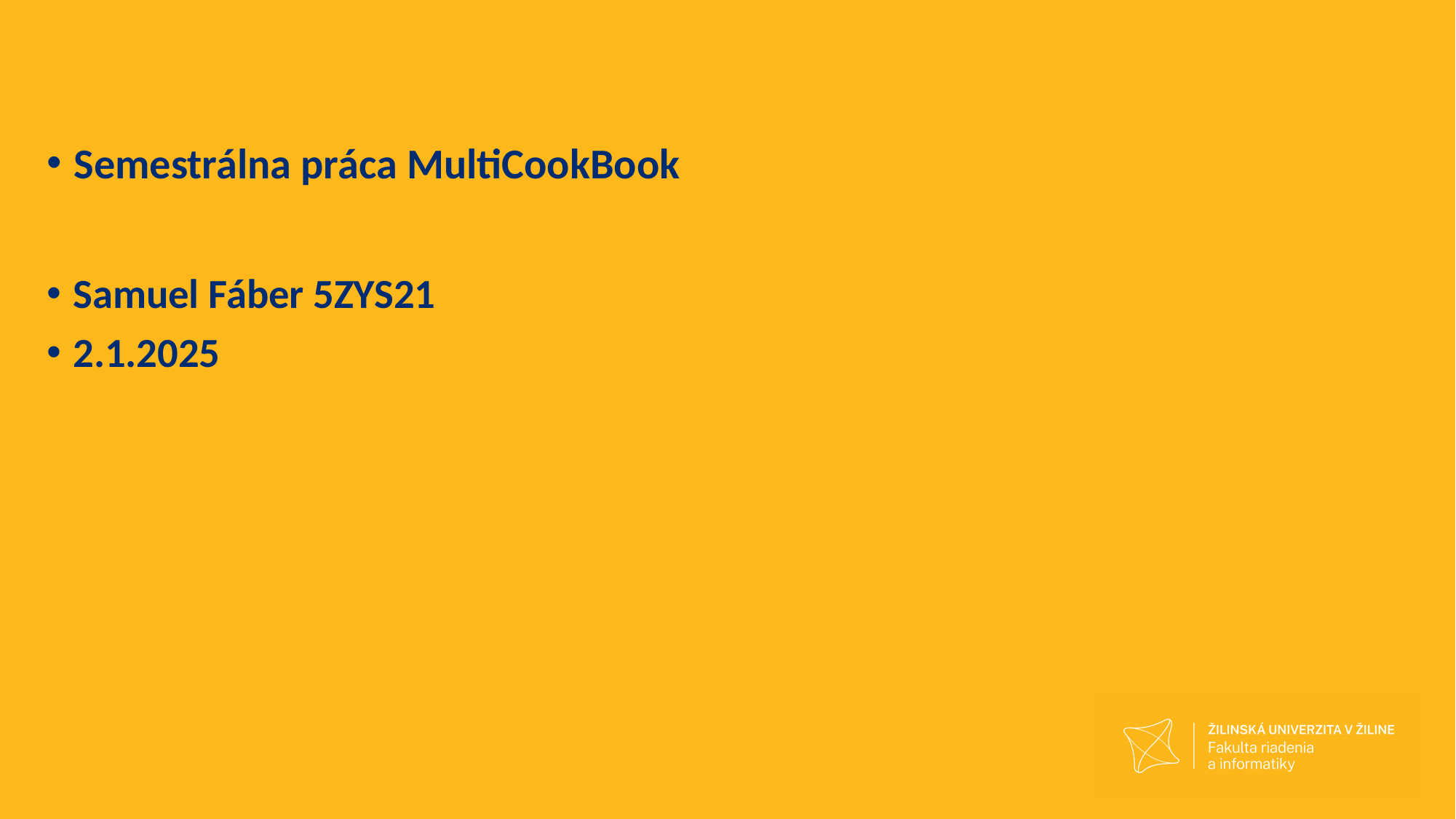

Samuel Fáber 5ZYS21
2.1.2025
Semestrálna práca MultiCookBook